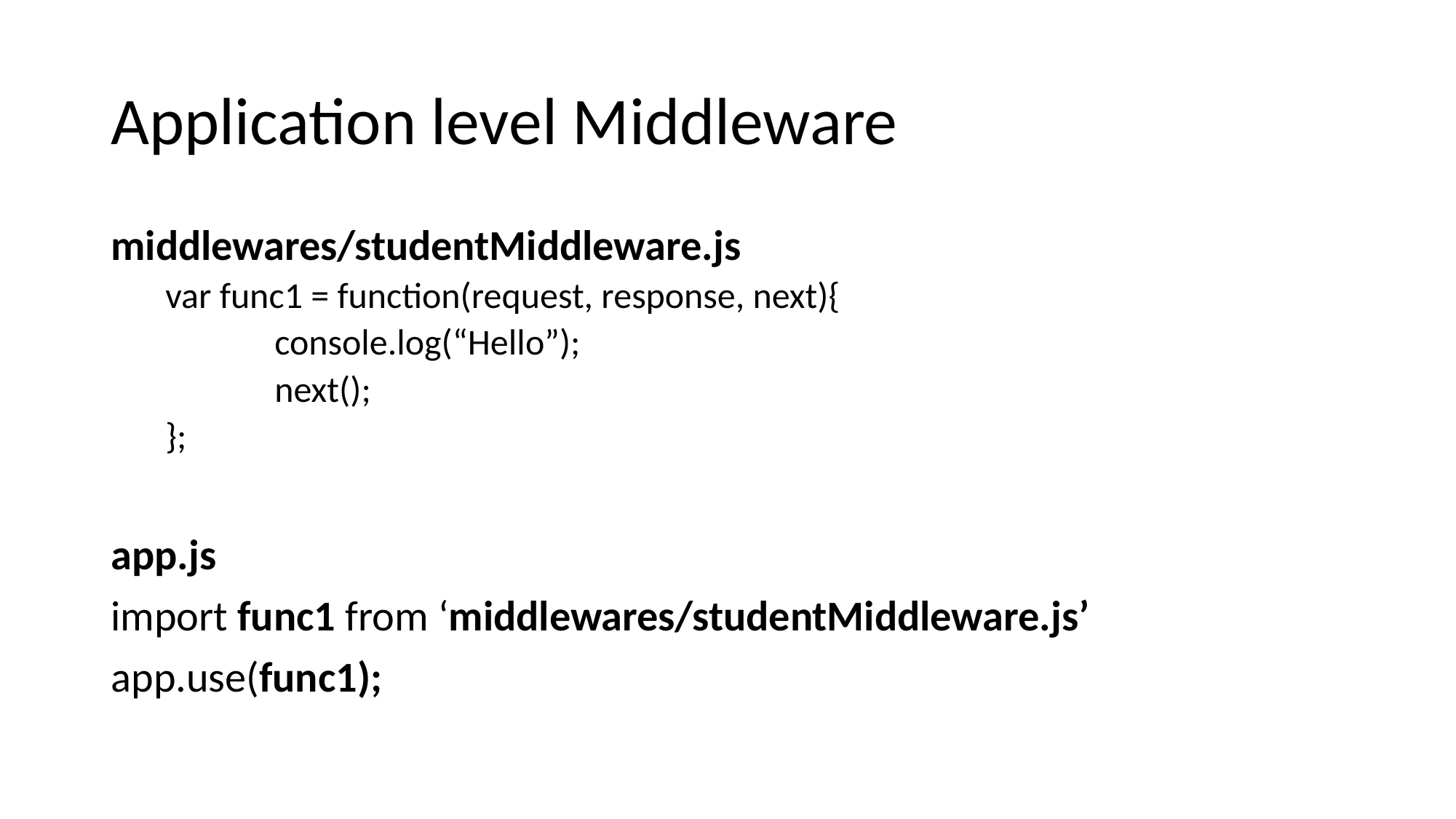

# Application level Middleware
middlewares/studentMiddleware.js
var func1 = function(request, response, next){
	console.log(“Hello”);
	next();
};

app.js
import func1 from ‘middlewares/studentMiddleware.js’
app.use(func1);